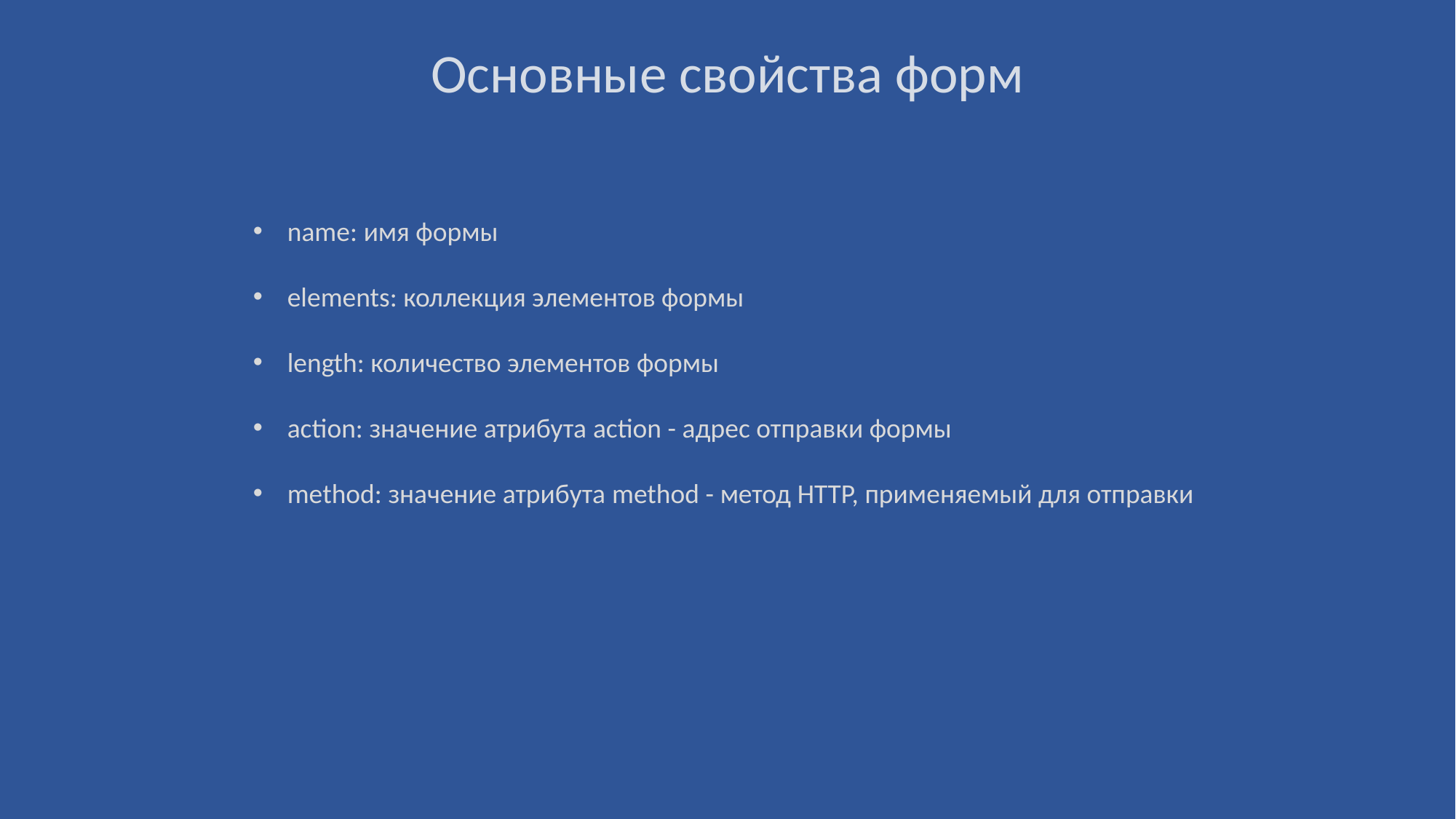

# Основные свойства форм
name: имя формы

elements: коллекция элементов формы

length: количество элементов формы

action: значение атрибута action - адрес отправки формы

method: значение атрибута method - метод HTTP, применяемый для отправки